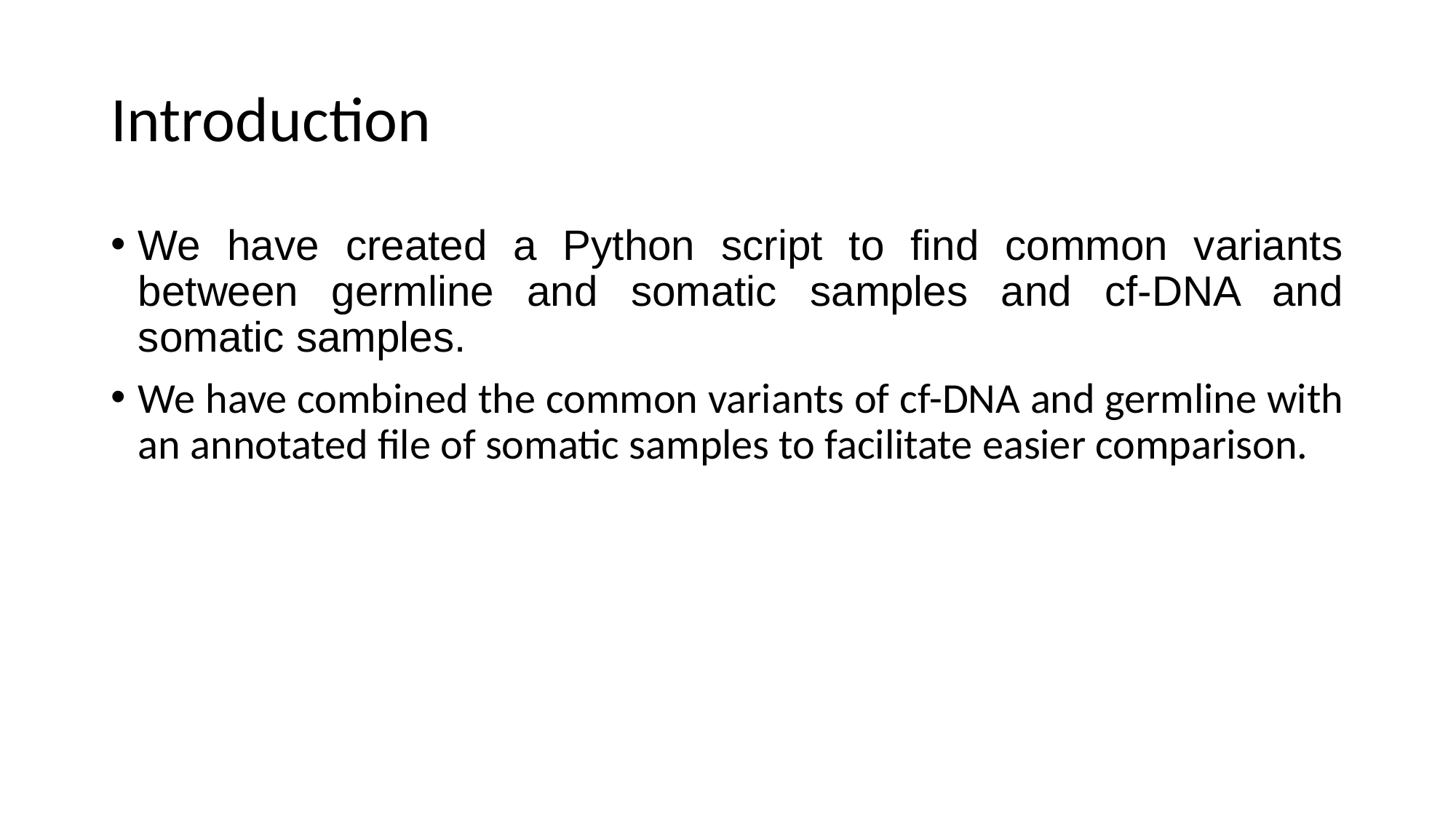

# Introduction
We have created a Python script to find common variants between germline and somatic samples and cf-DNA and somatic samples.
We have combined the common variants of cf-DNA and germline with an annotated file of somatic samples to facilitate easier comparison.